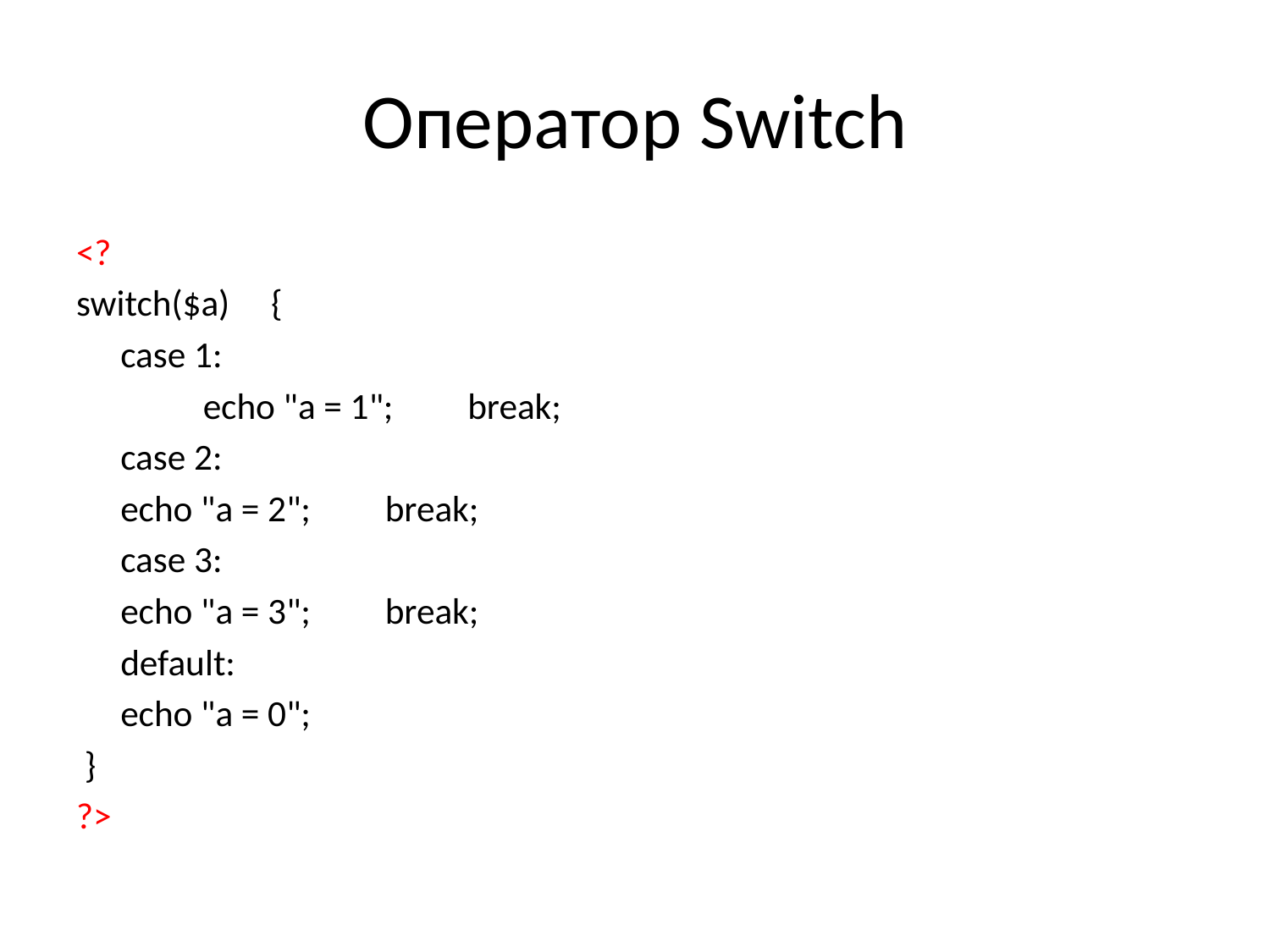

# Оператор Switch
<?
switch($a)     {
	case 1:
	 		echo "a = 1";         break;
	case 2:
			echo "a = 2";         break;
	case 3:
			echo "a = 3";         break;
	default:
			echo "a = 0";
 }
?>